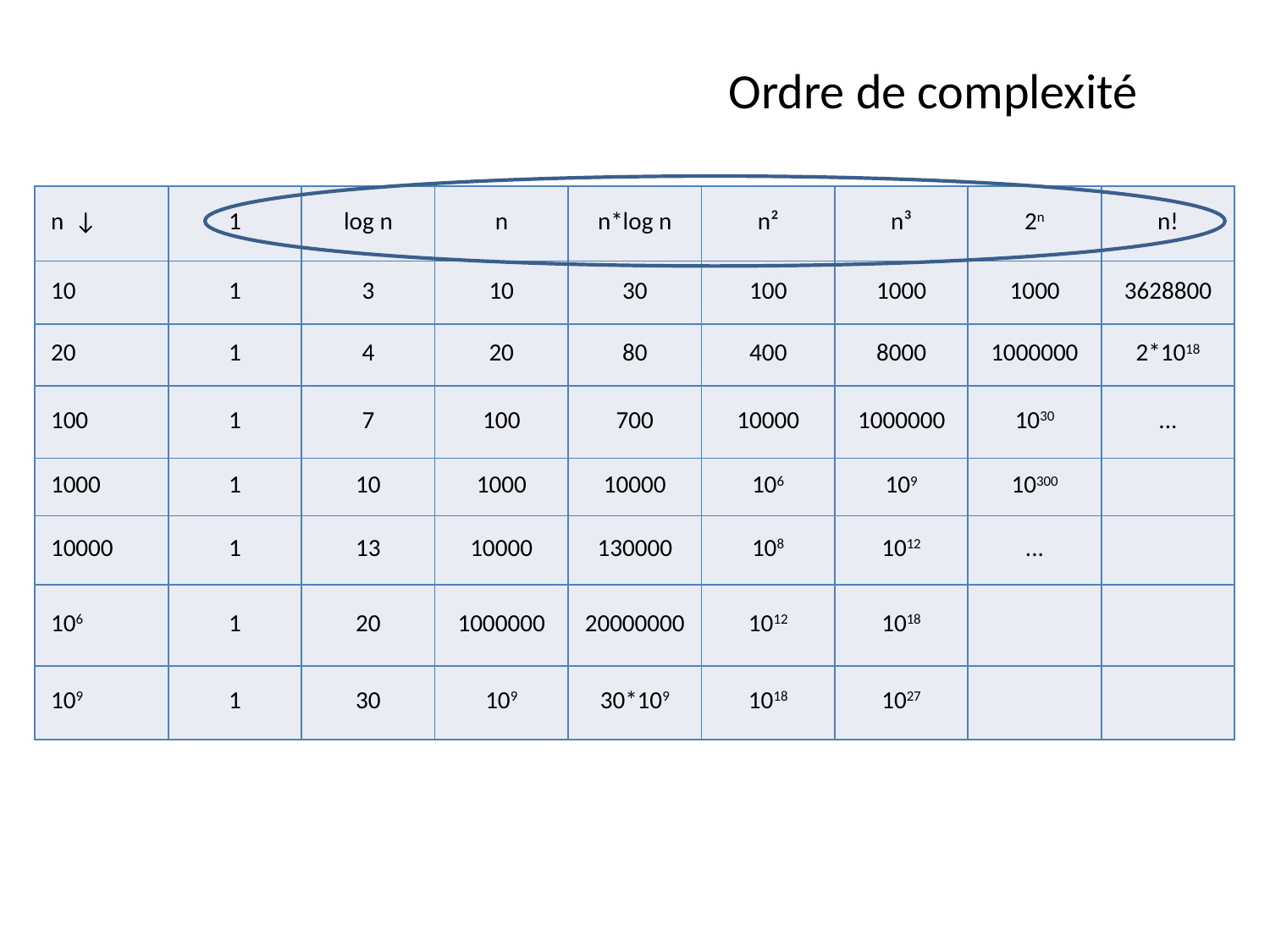

Ordre de complexité

| n ↓ | 1 | log n | n | n\*log n | n² | n³ | 2n | n! |
| --- | --- | --- | --- | --- | --- | --- | --- | --- |
| 10 | 1 | 3 | 10 | 30 | 100 | 1000 | 1000 | 3628800 |
| 20 | 1 | 4 | 20 | 80 | 400 | 8000 | 1000000 | 2\*1018 |
| 100 | 1 | 7 | 100 | 700 | 10000 | 1000000 | 1030 | ... |
| 1000 | 1 | 10 | 1000 | 10000 | 106 | 109 | 10300 |  |
| 10000 | 1 | 13 | 10000 | 130000 | 108 | 1012 | ... |  |
| 106 | 1 | 20 | 1000000 | 20000000 | 1012 | 1018 |  |  |
| 109 | 1 | 30 | 109 | 30\*109 | 1018 | 1027 |  |  |